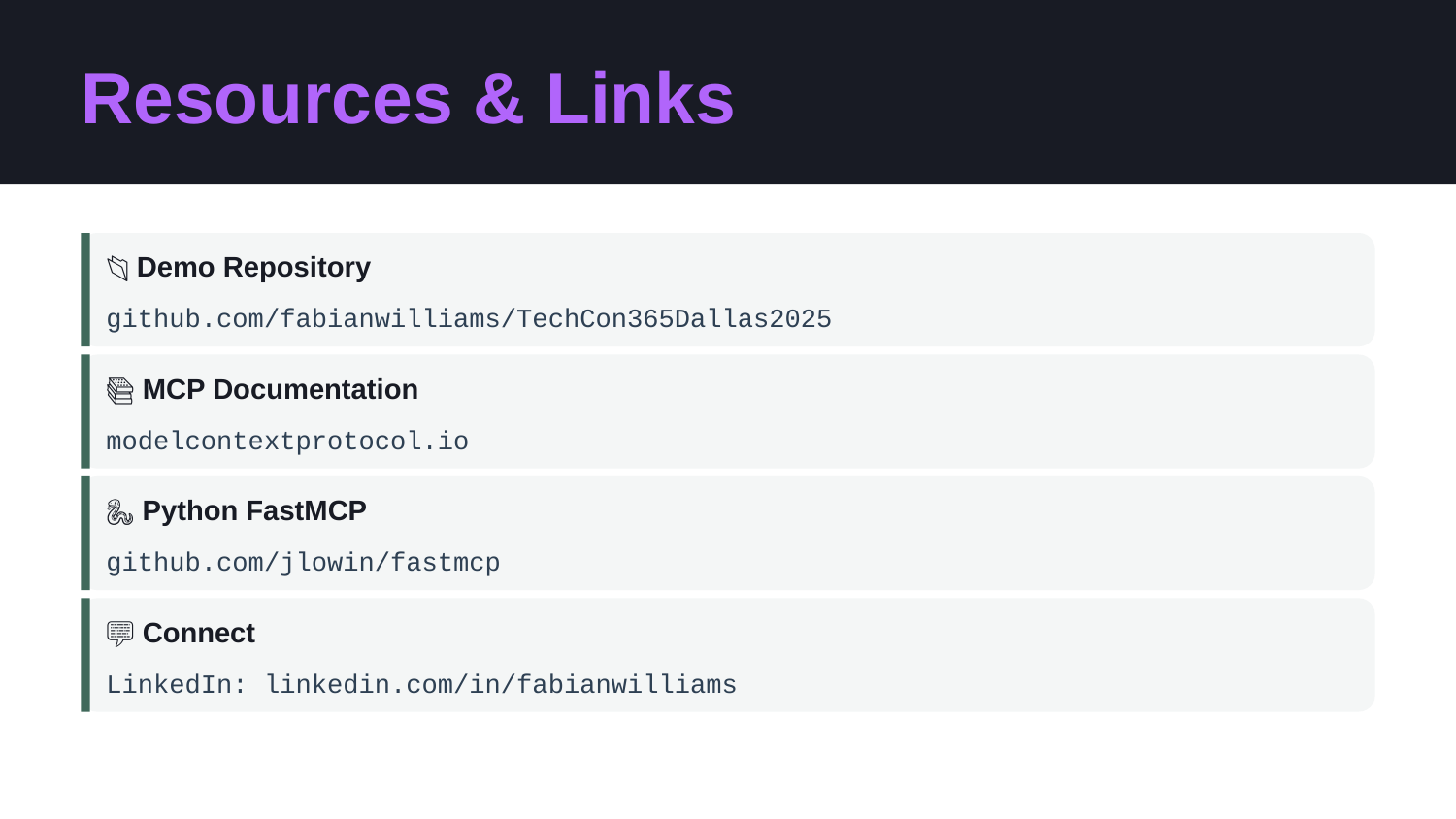

Resources & Links

📂 Demo Repository
github.com/fabianwilliams/TechCon365Dallas2025

📚 MCP Documentation
modelcontextprotocol.io

🐍 Python FastMCP
github.com/jlowin/fastmcp

💬 Connect
LinkedIn: linkedin.com/in/fabianwilliams